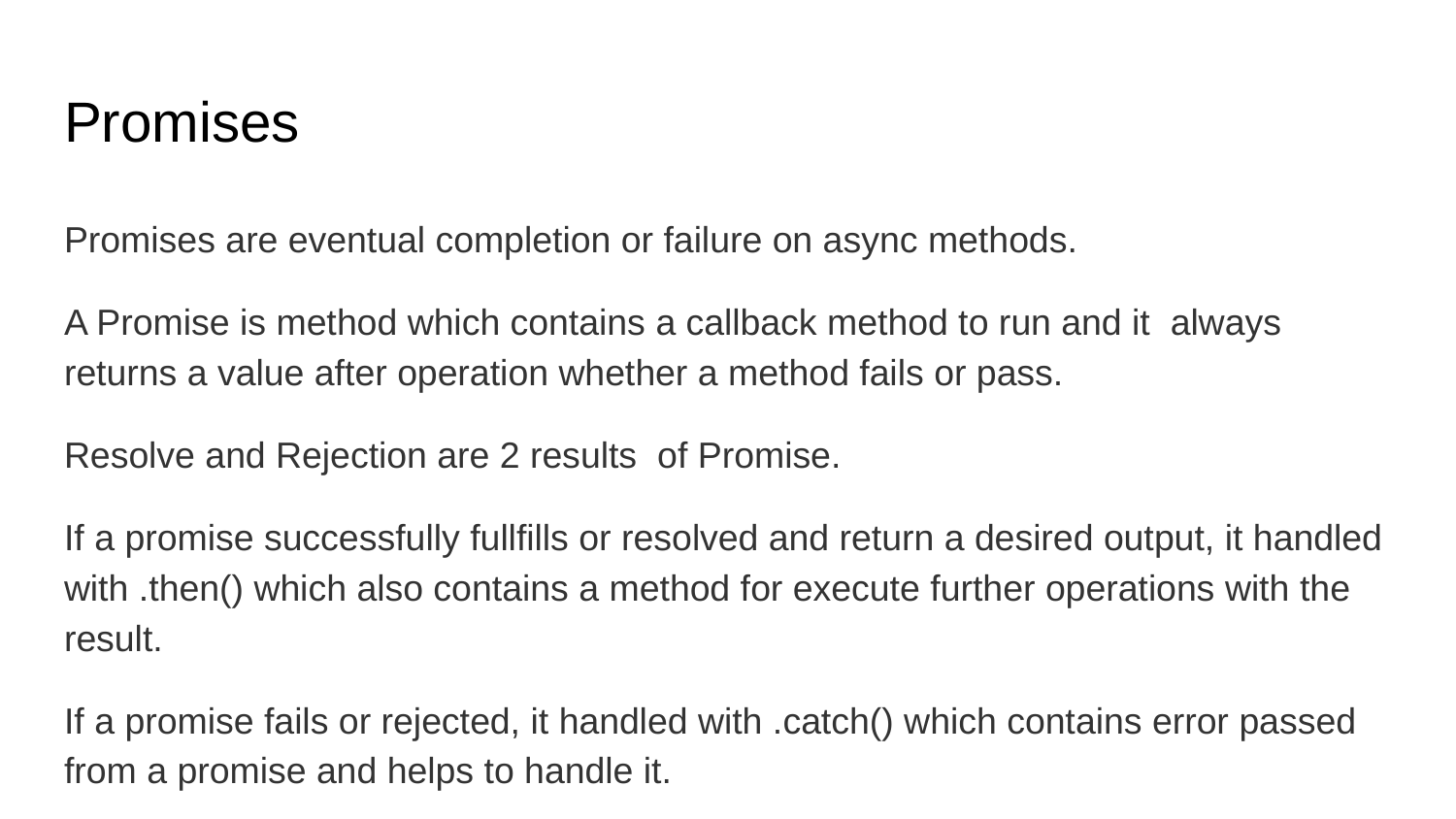

# Promises
Promises are eventual completion or failure on async methods.
A Promise is method which contains a callback method to run and it  always returns a value after operation whether a method fails or pass.
Resolve and Rejection are 2 results  of Promise.
If a promise successfully fullfills or resolved and return a desired output, it handled with .then() which also contains a method for execute further operations with the result.
If a promise fails or rejected, it handled with .catch() which contains error passed from a promise and helps to handle it.